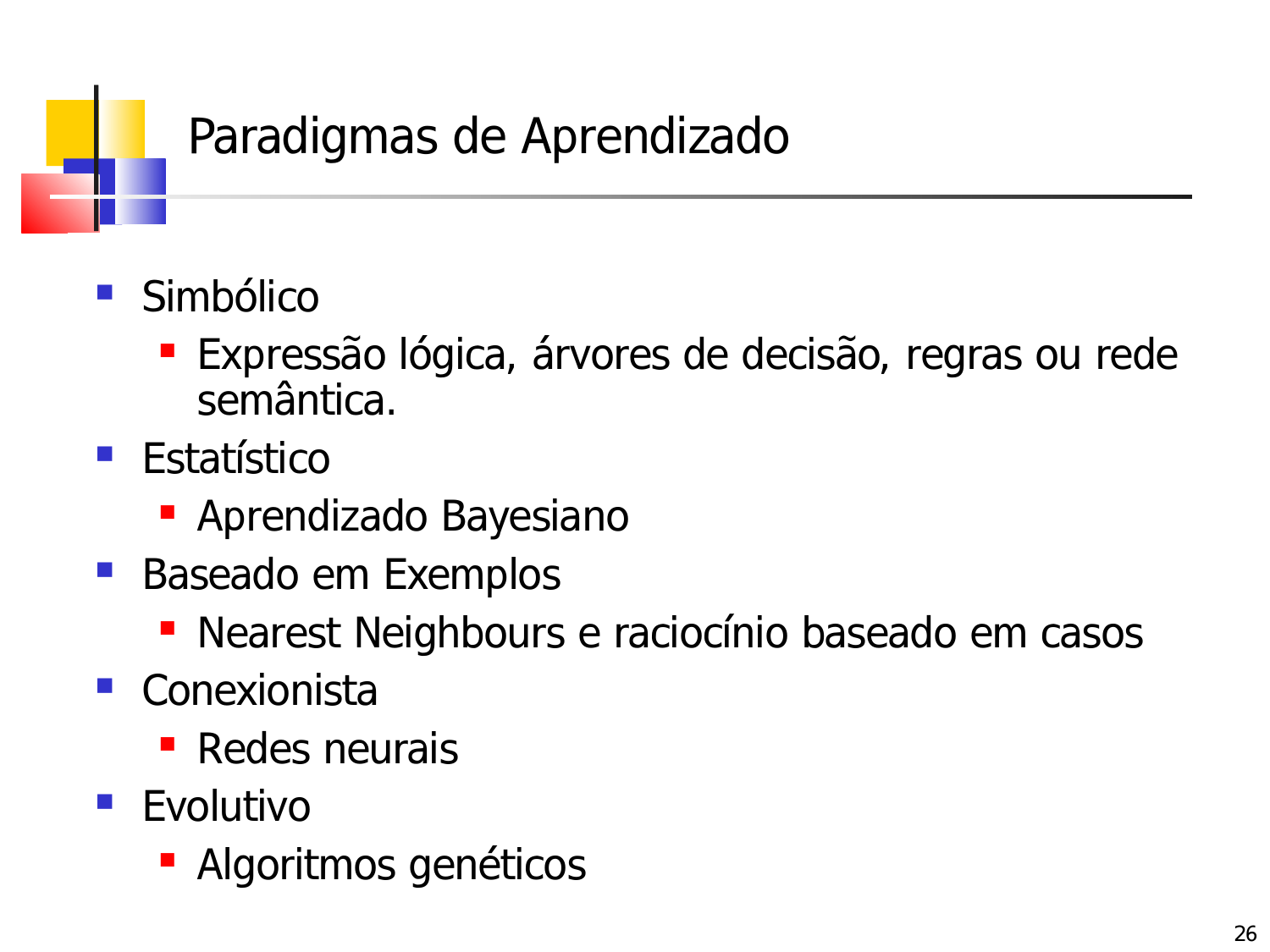

# Paradigmas de Aprendizado
Simbólico
Expressão lógica, árvores de decisão, regras ou rede semântica.
Estatístico
Aprendizado Bayesiano
Baseado em Exemplos
Nearest Neighbours e raciocínio baseado em casos
Conexionista
Redes neurais
Evolutivo
Algoritmos genéticos